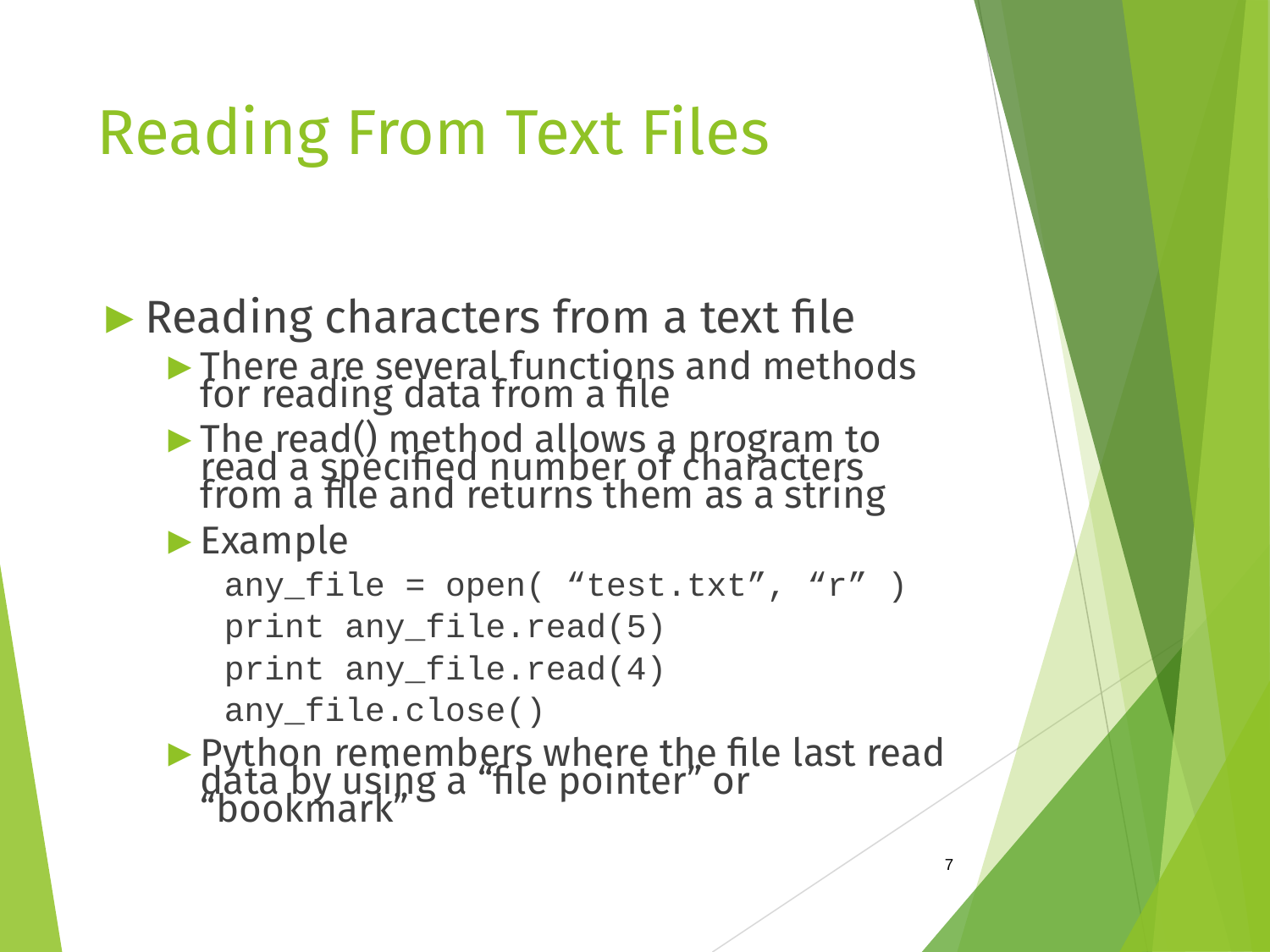

# Reading From Text Files
Reading characters from a text file
There are several functions and methods for reading data from a file
The read() method allows a program to read a specified number of characters from a file and returns them as a string
Example
any_file = open( “test.txt”, “r” )
print any_file.read(5)
print any_file.read(4)
any_file.close()
Python remembers where the file last read data by using a “file pointer” or “bookmark”

7